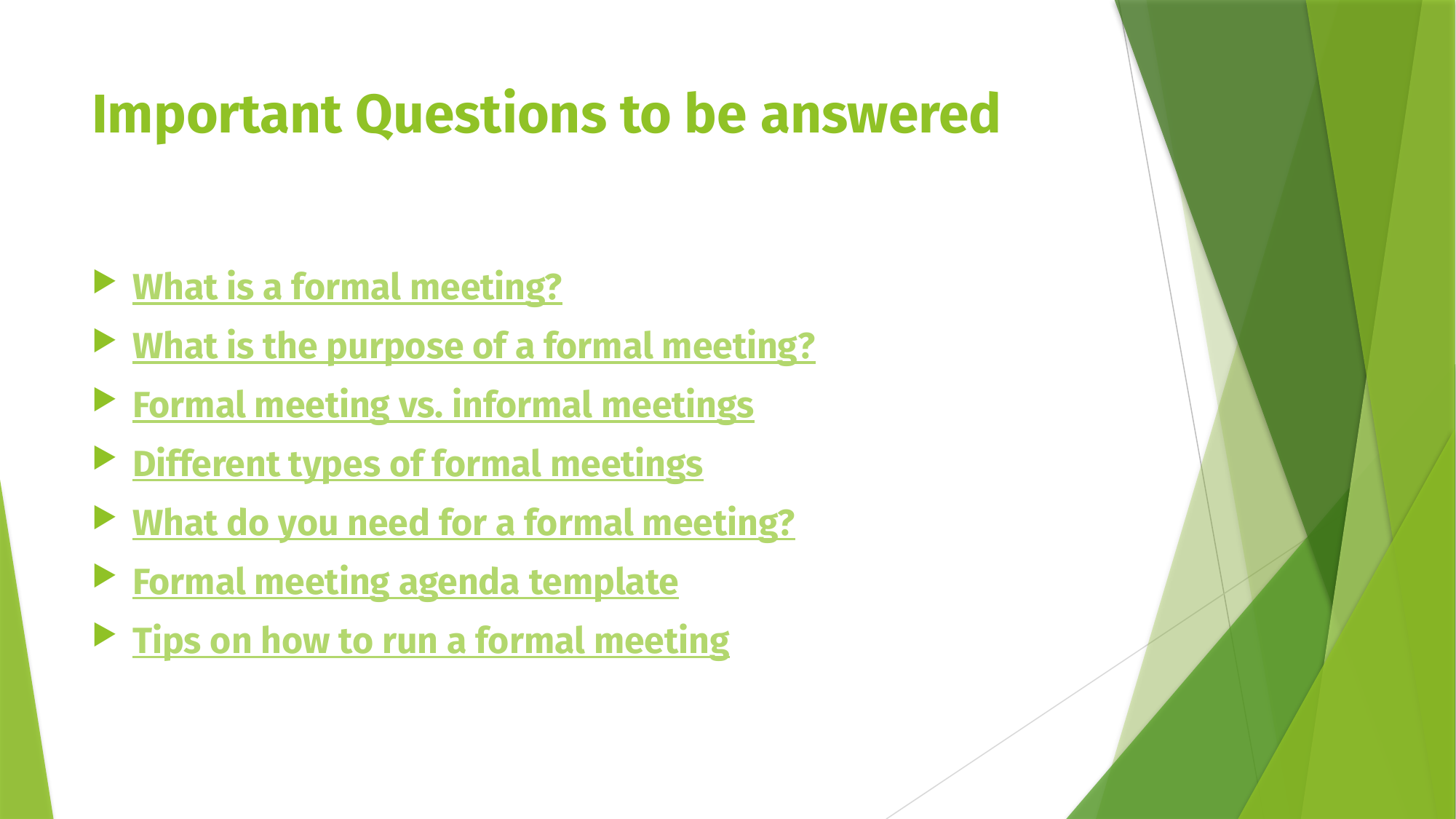

# Important Questions to be answered
What is a formal meeting?
What is the purpose of a formal meeting?
Formal meeting vs. informal meetings
Different types of formal meetings
What do you need for a formal meeting?
Formal meeting agenda template
Tips on how to run a formal meeting